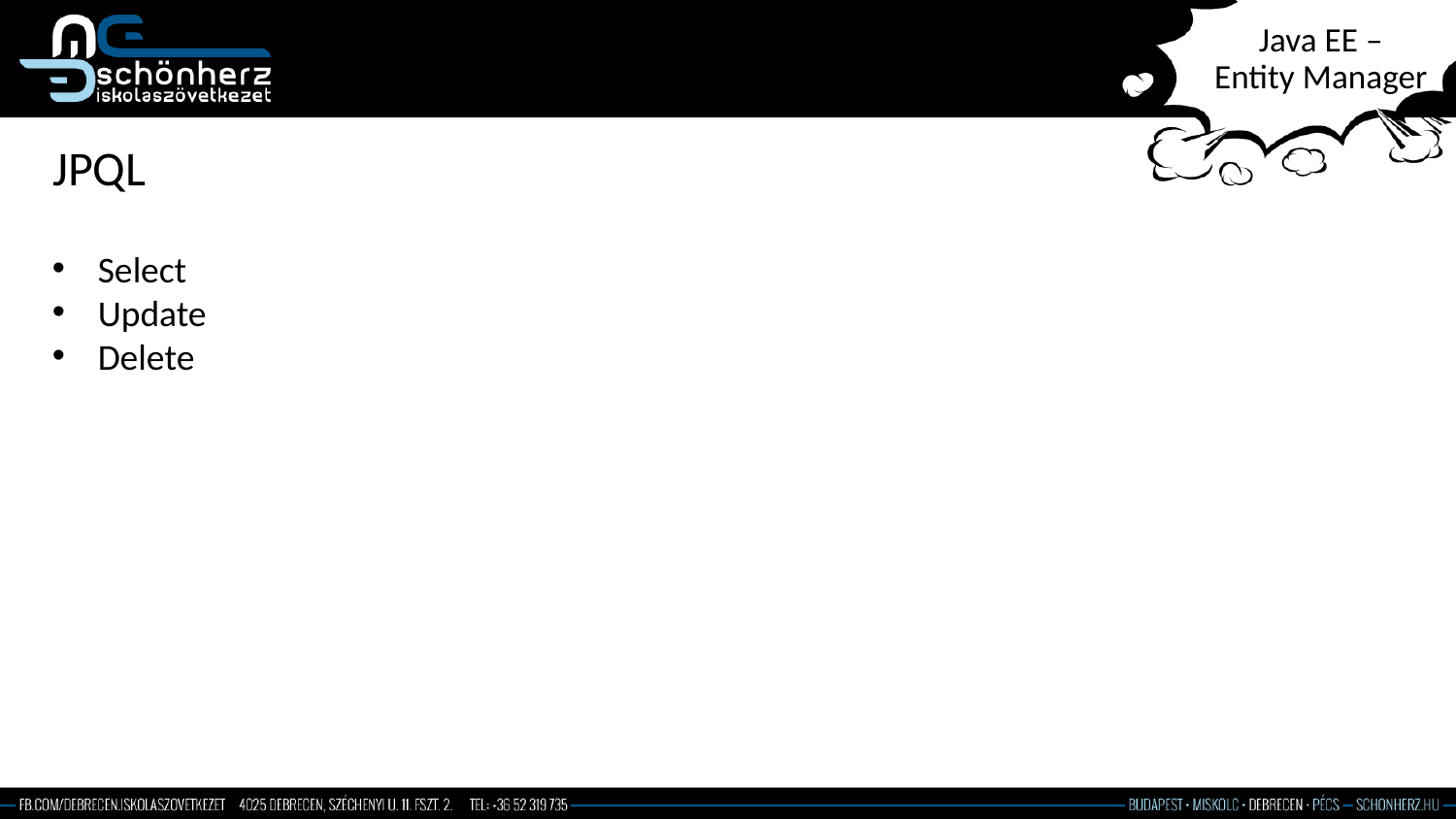

# Java EE – Entity Manager
JPQL
Select
Update
Delete